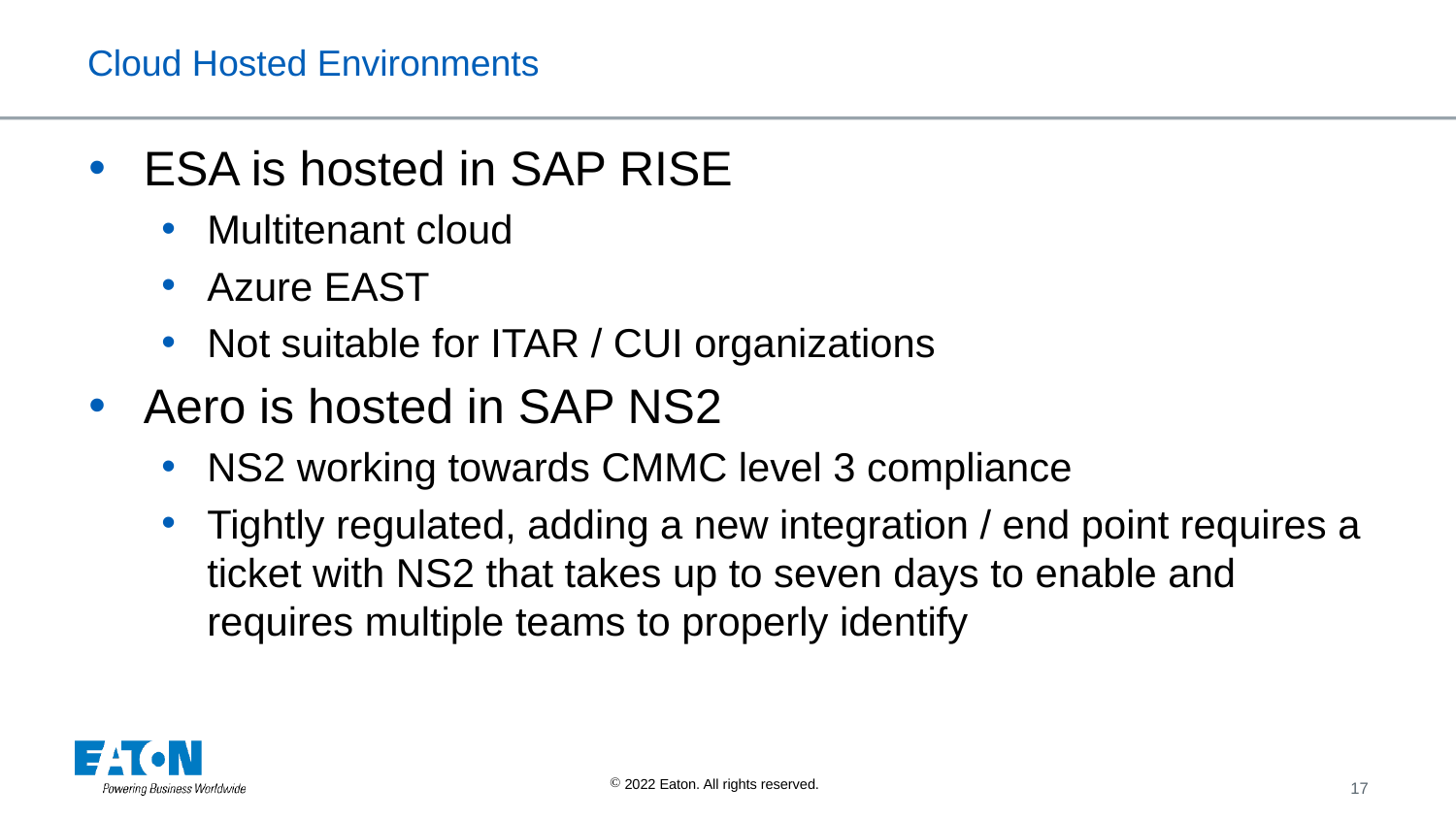

# Cloud Hosted Environments
ESA is hosted in SAP RISE
Multitenant cloud
Azure EAST
Not suitable for ITAR / CUI organizations
Aero is hosted in SAP NS2
NS2 working towards CMMC level 3 compliance
Tightly regulated, adding a new integration / end point requires a ticket with NS2 that takes up to seven days to enable and requires multiple teams to properly identify

17